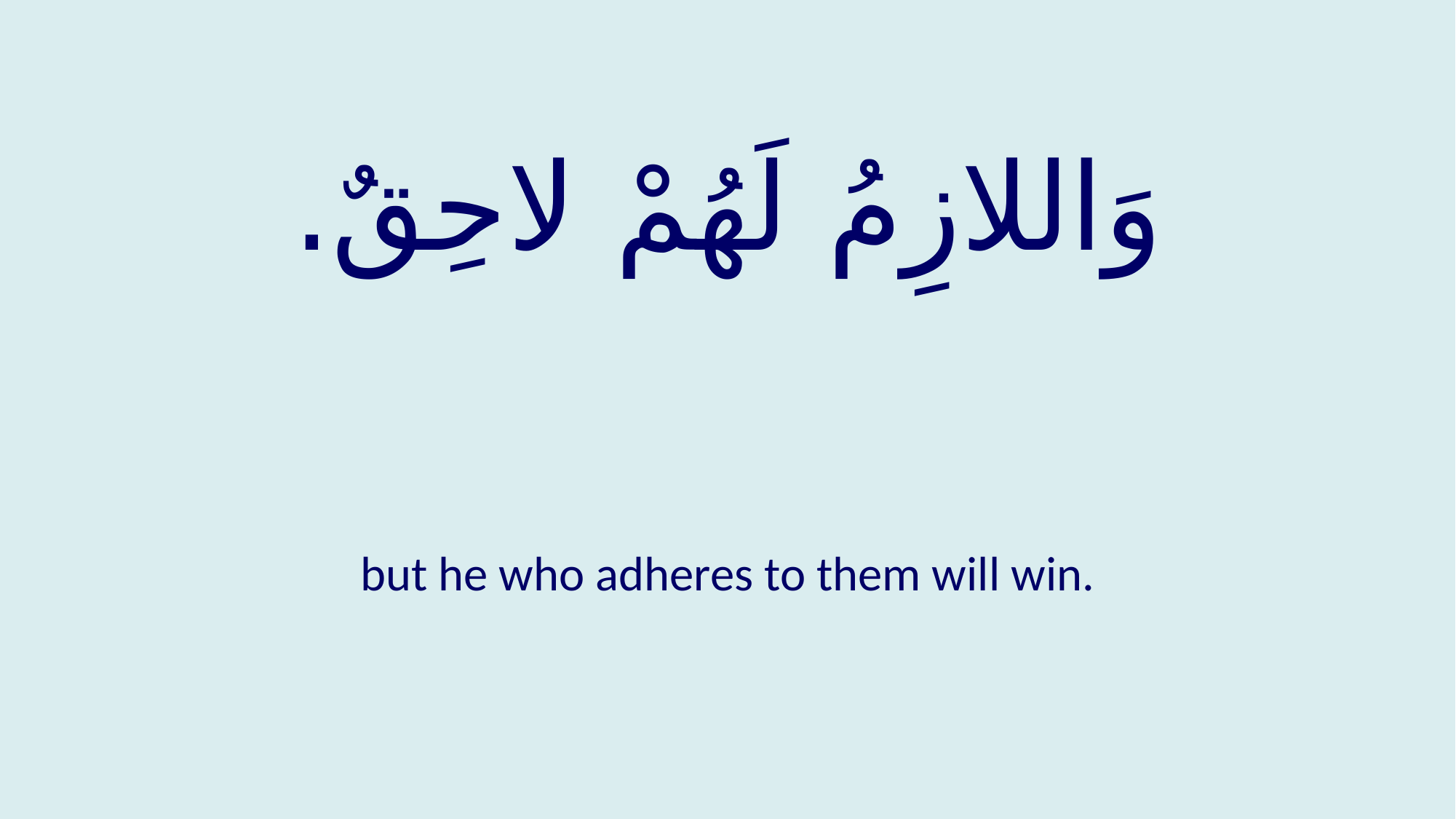

# وَاللازِمُ لَهُمْ لاحِقٌ.
but he who adheres to them will win.